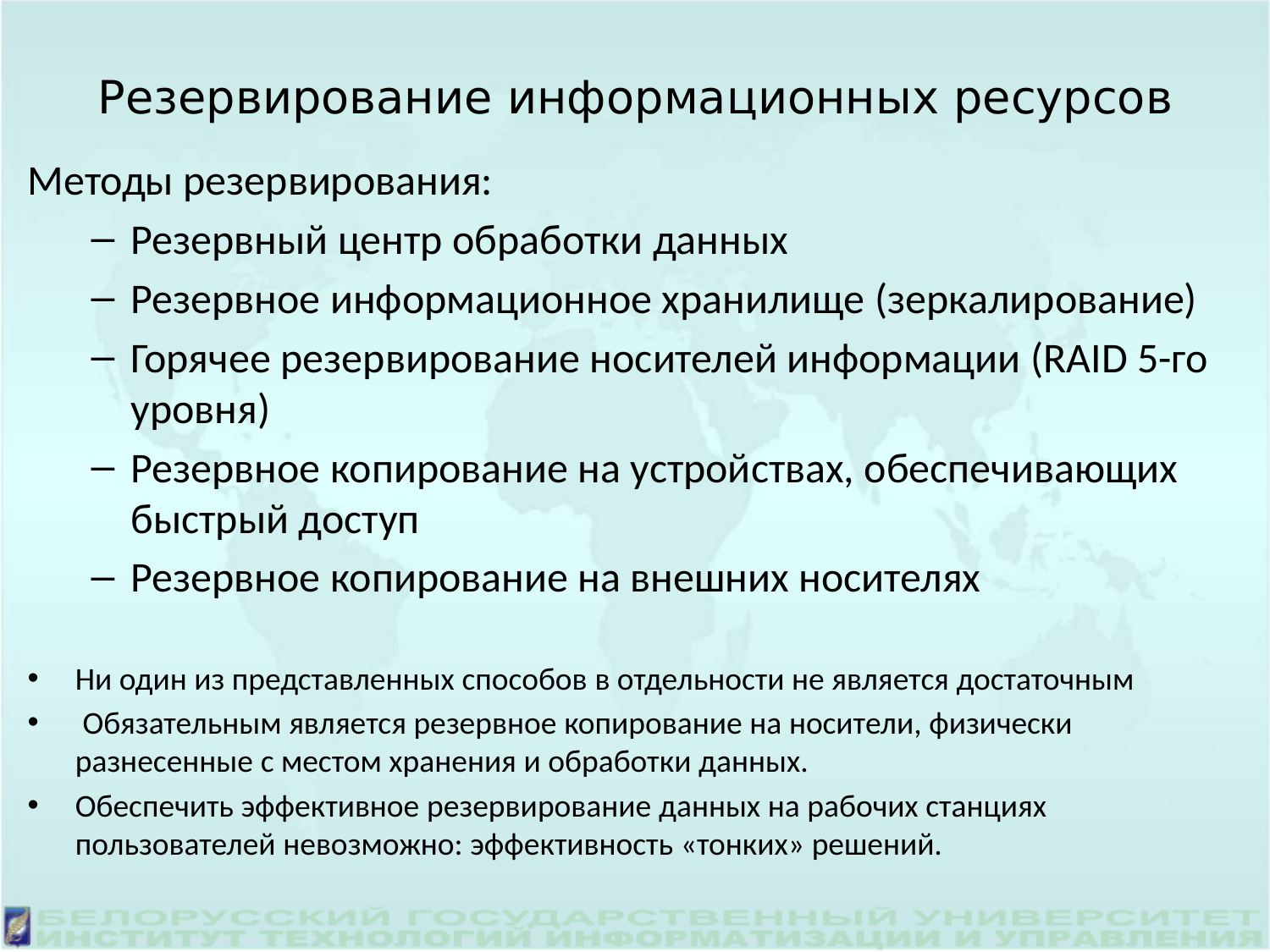

# Резервирование информационных ресурсов
Методы резервирования:
Резервный центр обработки данных
Резервное информационное хранилище (зеркалирование)
Горячее резервирование носителей информации (RAID 5-го уровня)
Резервное копирование на устройствах, обеспечивающих быстрый доступ
Резервное копирование на внешних носителях
Ни один из представленных способов в отдельности не является достаточным
 Обязательным является резервное копирование на носители, физически разнесенные с местом хранения и обработки данных.
Обеспечить эффективное резервирование данных на рабочих станциях пользователей невозможно: эффективность «тонких» решений.